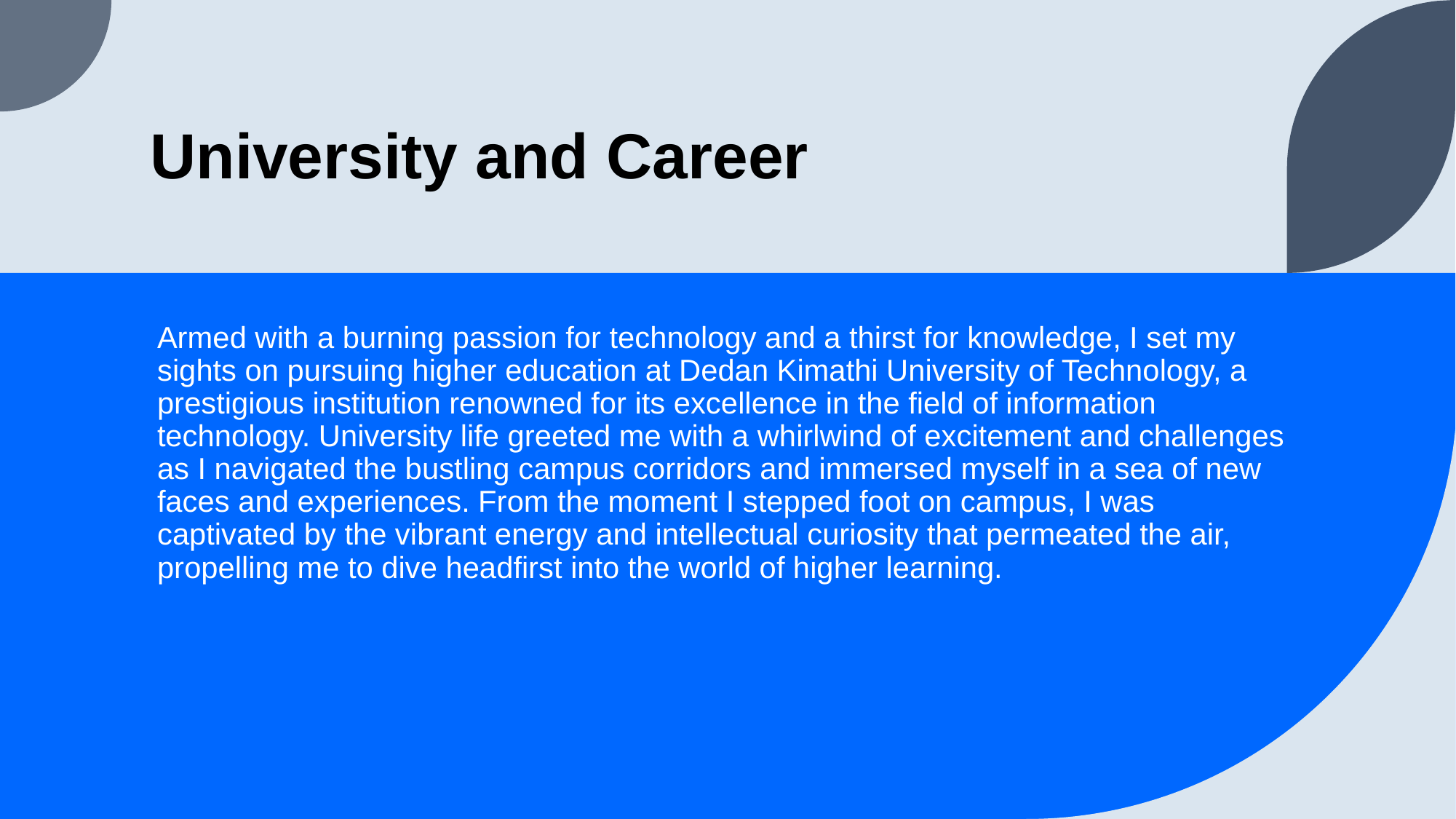

# University and Career
Armed with a burning passion for technology and a thirst for knowledge, I set my sights on pursuing higher education at Dedan Kimathi University of Technology, a prestigious institution renowned for its excellence in the field of information technology. University life greeted me with a whirlwind of excitement and challenges as I navigated the bustling campus corridors and immersed myself in a sea of new faces and experiences. From the moment I stepped foot on campus, I was captivated by the vibrant energy and intellectual curiosity that permeated the air, propelling me to dive headfirst into the world of higher learning.